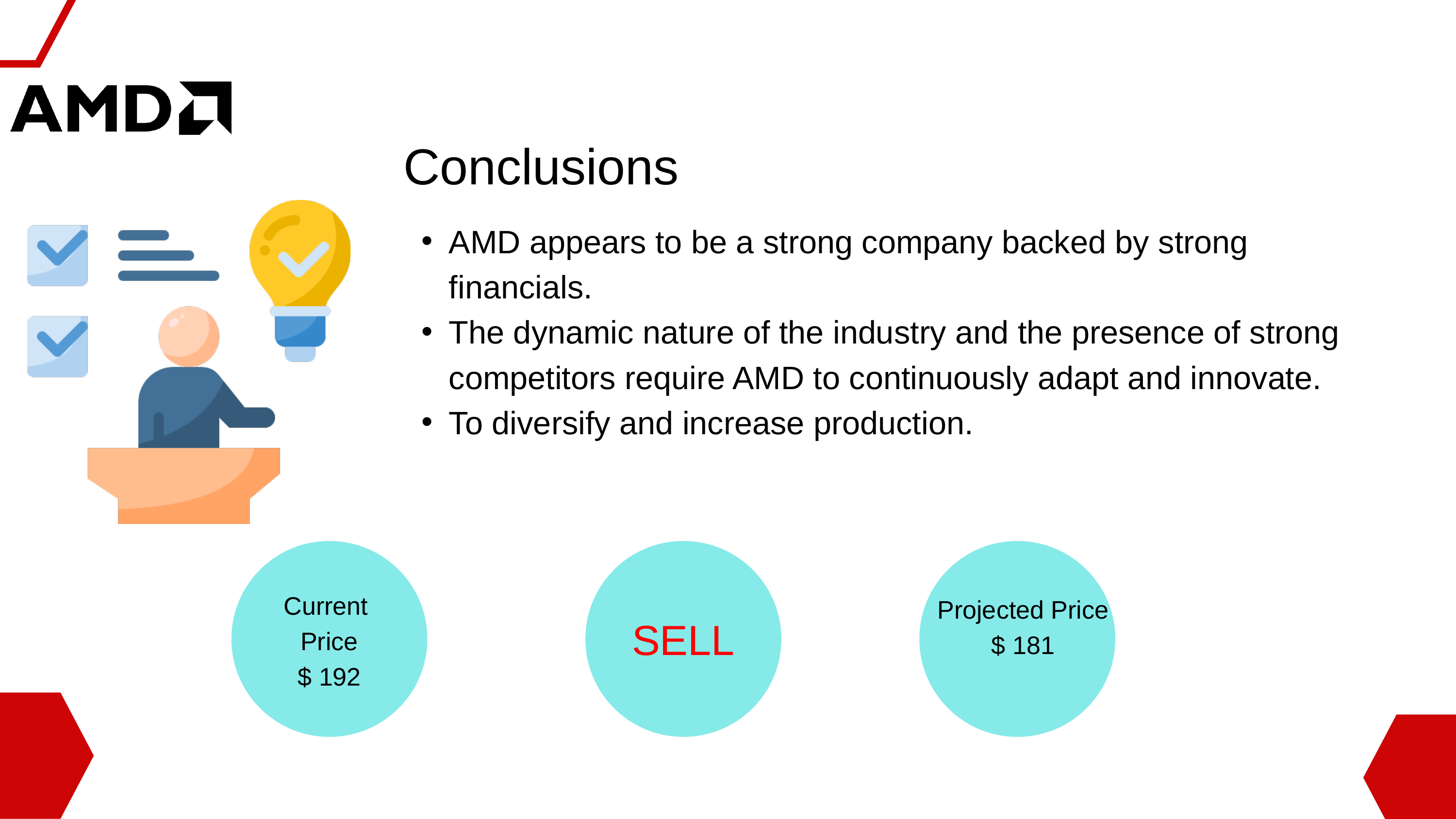

Conclusions

AMD appears to be a strong company backed by strong financials.
The dynamic nature of the industry and the presence of strong competitors require AMD to continuously adapt and innovate.
To diversify and increase production.

Current
Price
$ 192
Projected Price
$ 181
SELL